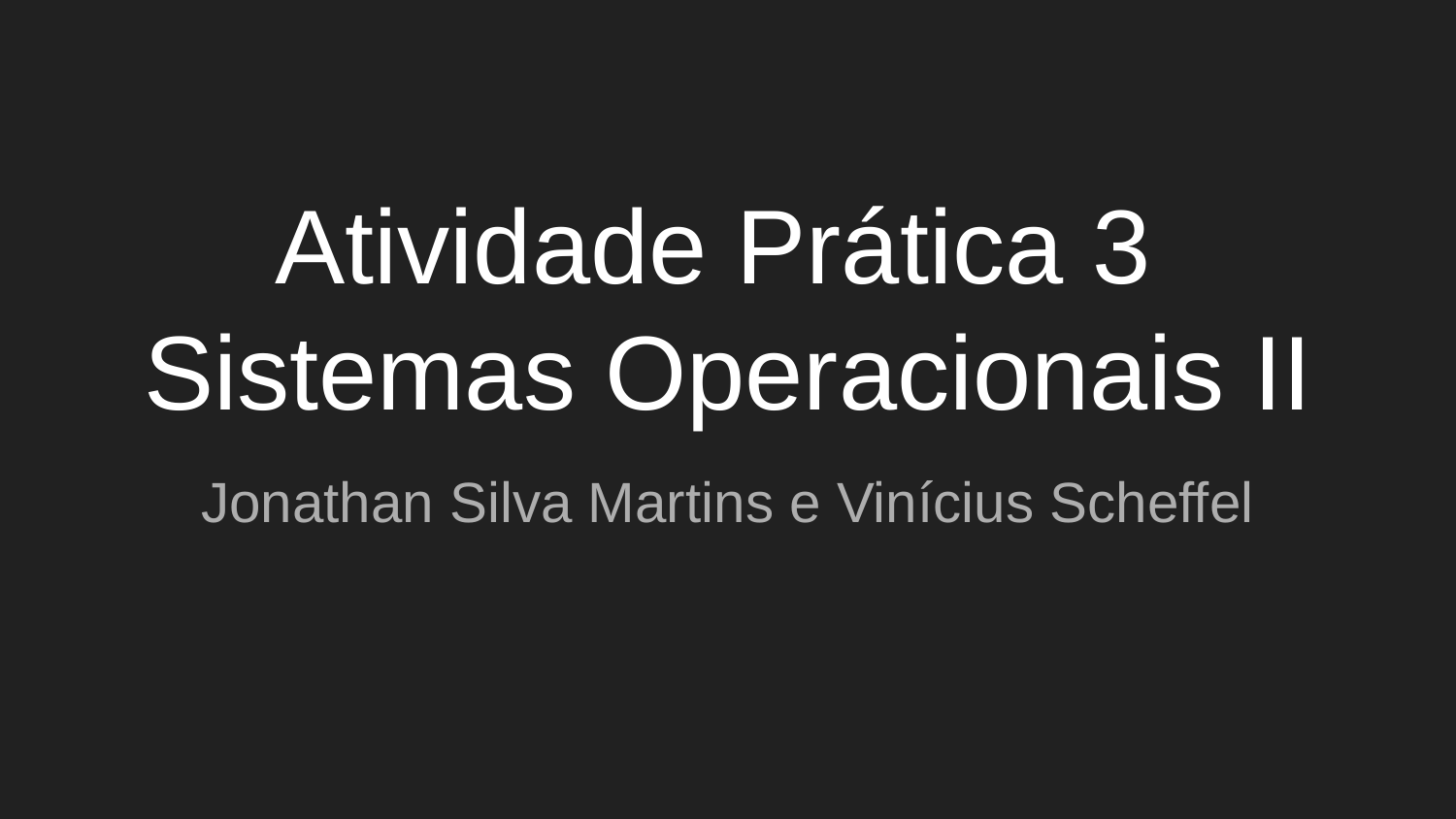

# Atividade Prática 3
Sistemas Operacionais II
Jonathan Silva Martins e Vinícius Scheffel